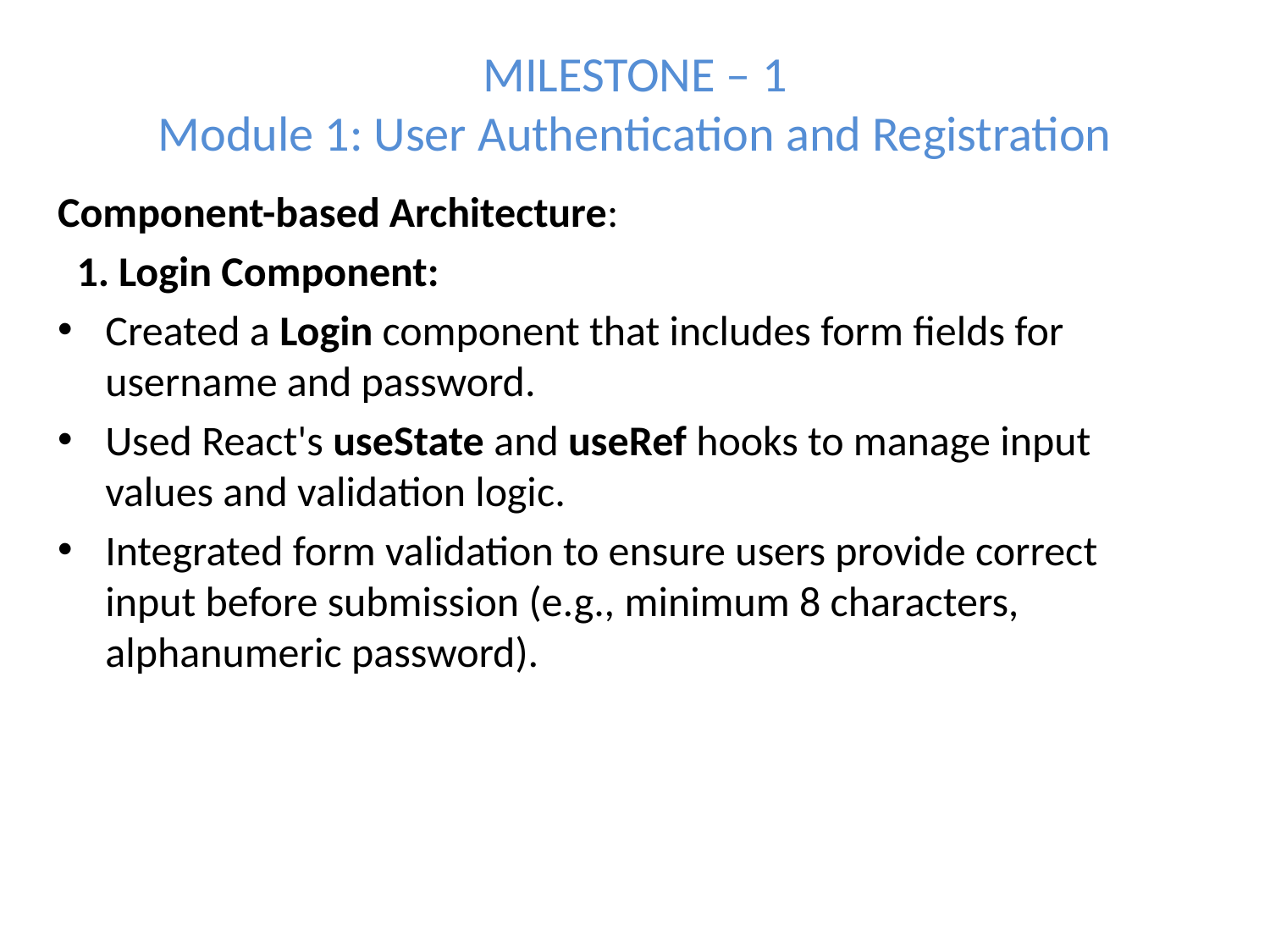

# MILESTONE – 1 Module 1: User Authentication and Registration
Component-based Architecture:
  1. Login Component:
Created a Login component that includes form fields for username and password.
Used React's useState and useRef hooks to manage input values and validation logic.
Integrated form validation to ensure users provide correct input before submission (e.g., minimum 8 characters, alphanumeric password).